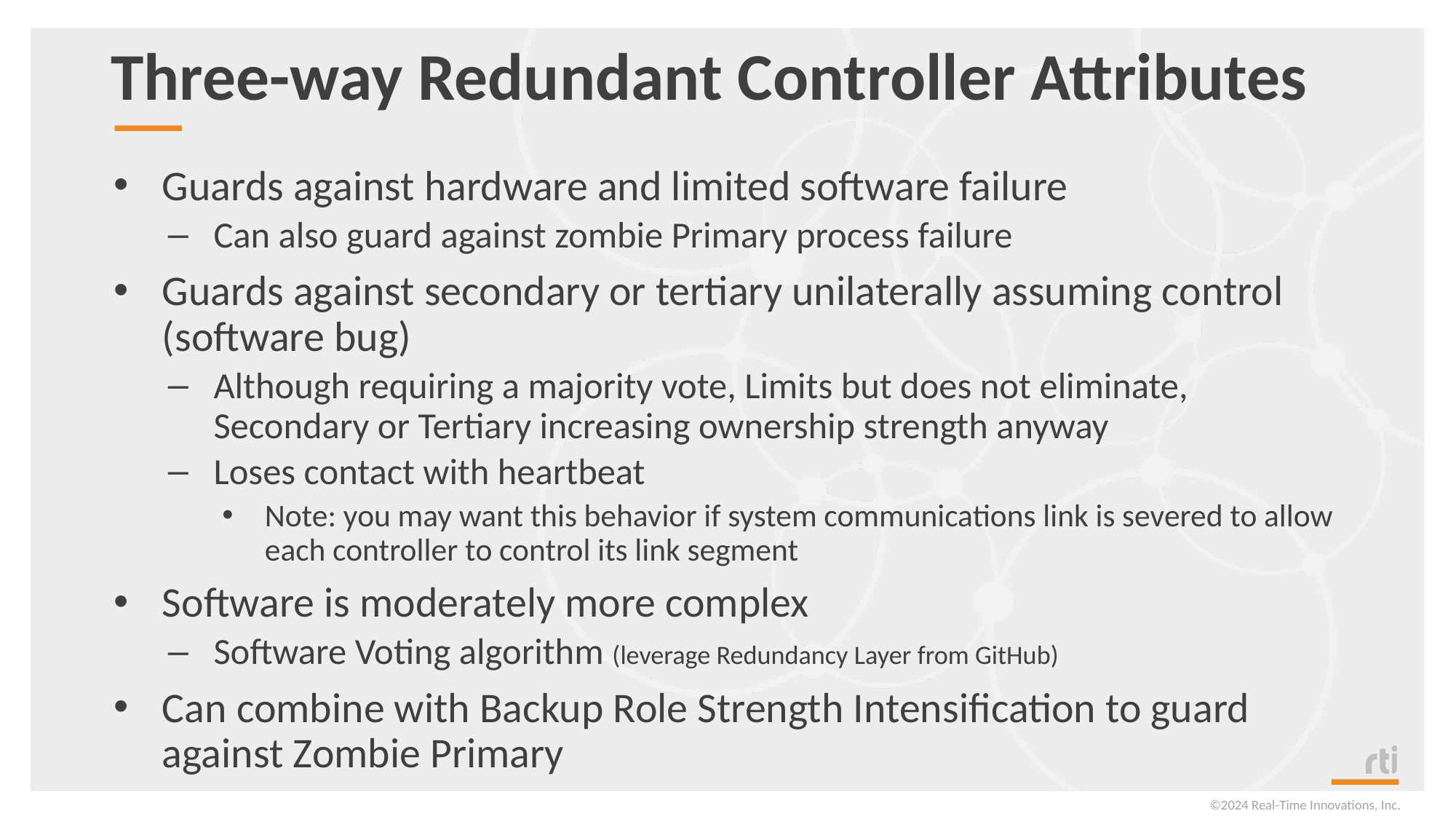

# Three-way Redundant Controller Attributes
Guards against hardware and limited software failure
Can also guard against zombie Primary process failure
Guards against secondary or tertiary unilaterally assuming control (software bug)
Although requiring a majority vote, Limits but does not eliminate, Secondary or Tertiary increasing ownership strength anyway
Loses contact with heartbeat
Note: you may want this behavior if system communications link is severed to allow each controller to control its link segment
Software is moderately more complex
Software Voting algorithm (leverage Redundancy Layer from GitHub)
Can combine with Backup Role Strength Intensification to guard against Zombie Primary
©2024 Real-Time Innovations, Inc.